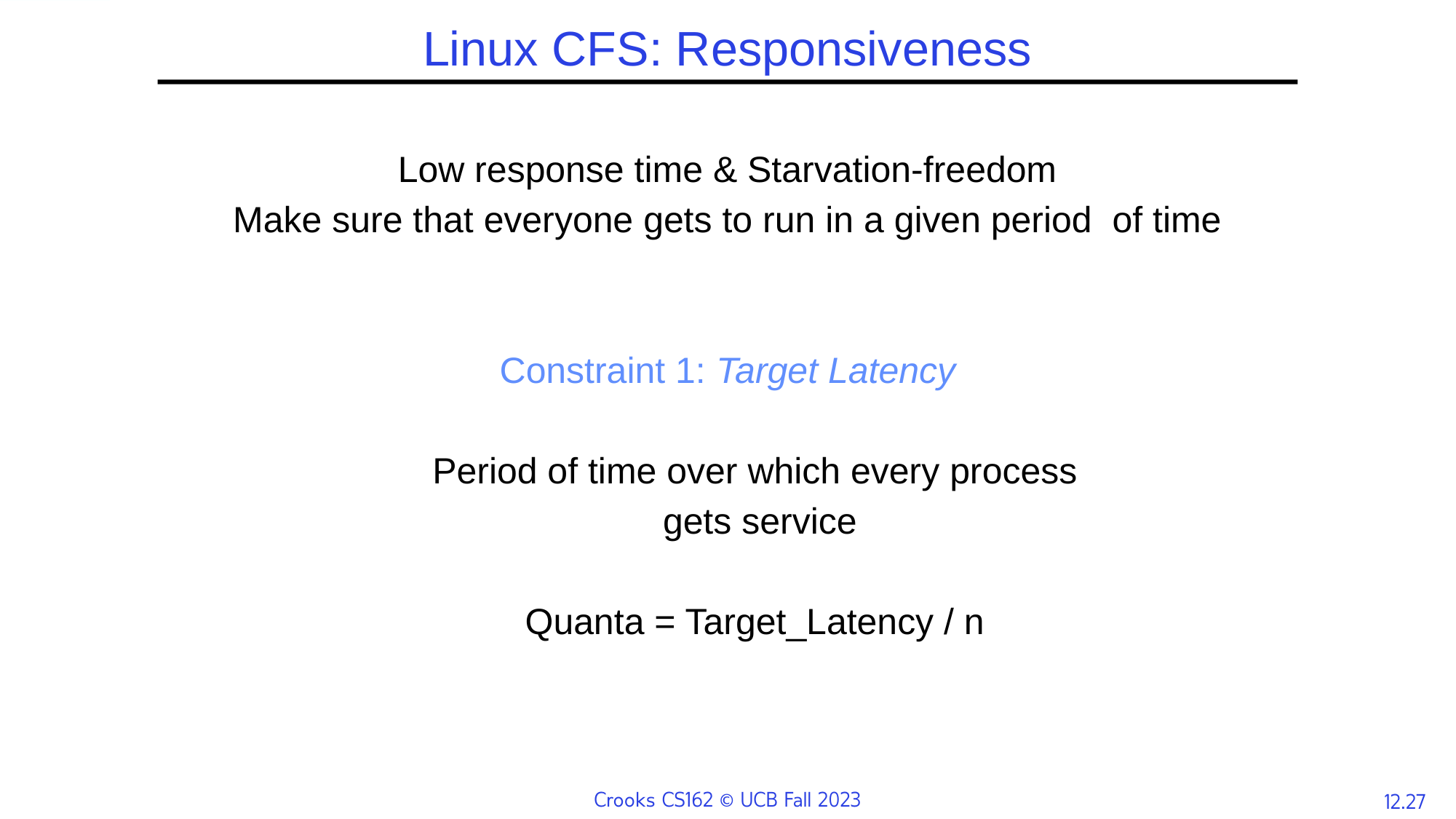

# Linux CFS: Responsiveness
Low response time & Starvation-freedom
Make sure that everyone gets to run in a given period  of time

Constraint 1: Target Latency

Period of time over which every process
 gets service

Quanta = Target_Latency / n